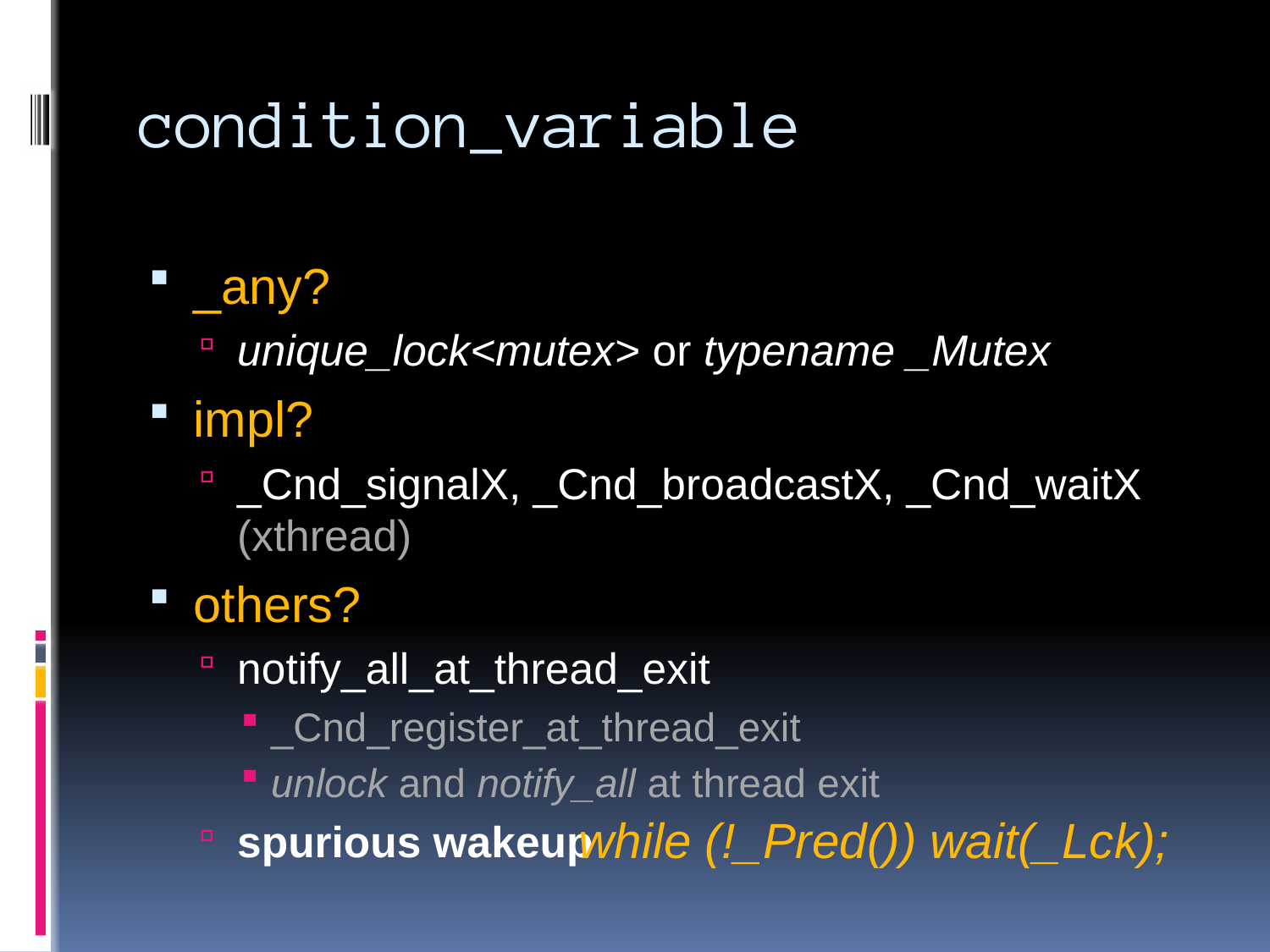

# condition_variable
_any?
unique_lock<mutex> or typename _Mutex
impl?
_Cnd_signalX, _Cnd_broadcastX, _Cnd_waitX
(xthread)
others?
notify_all_at_thread_exit
_Cnd_register_at_thread_exit
unlock and notify_all at thread exit
spurious wakeup
while (!_Pred()) wait(_Lck);